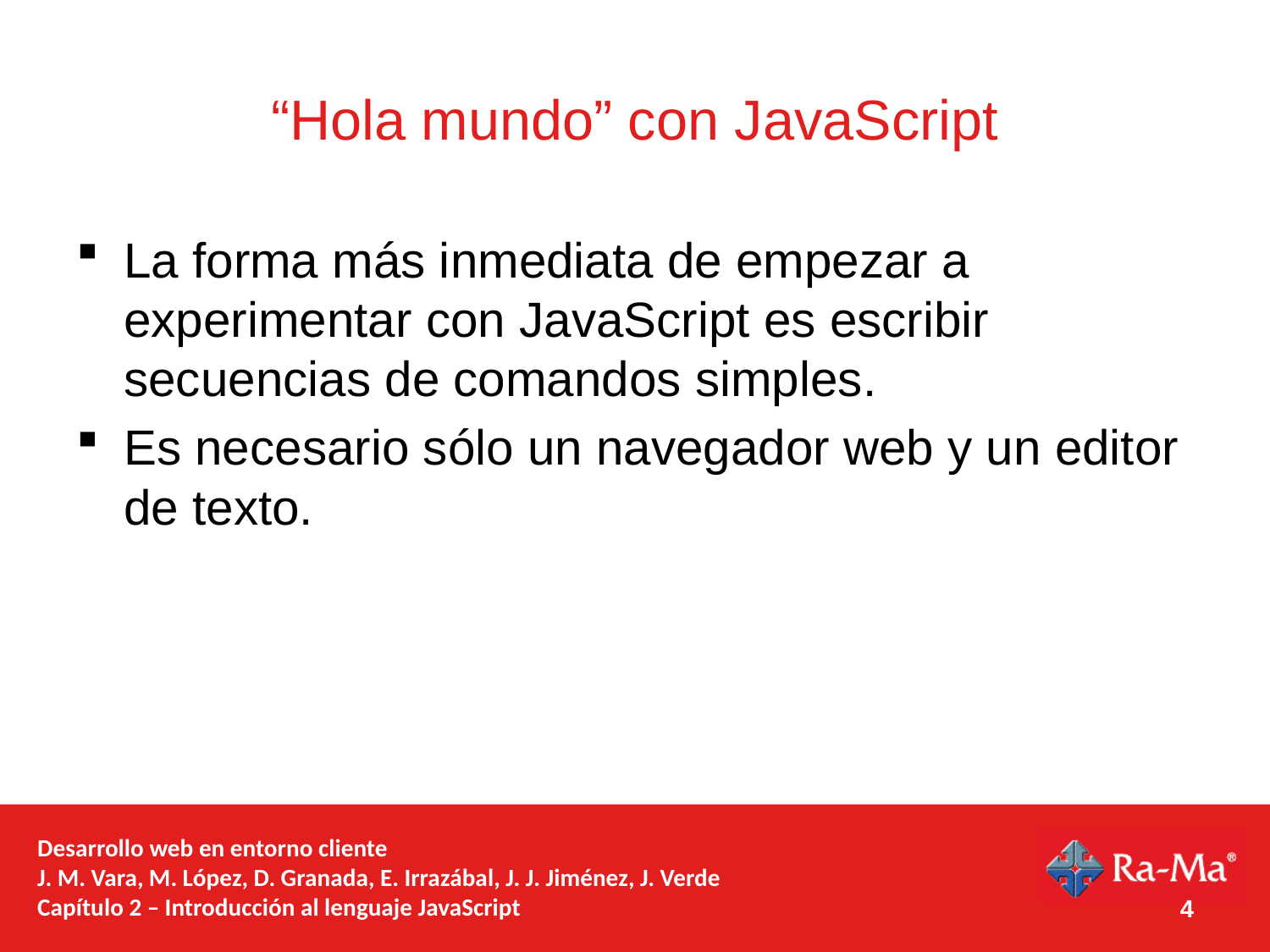

# “Hola mundo” con JavaScript
La forma más inmediata de empezar a experimentar con JavaScript es escribir secuencias de comandos simples.
Es necesario sólo un navegador web y un editor de texto.
4